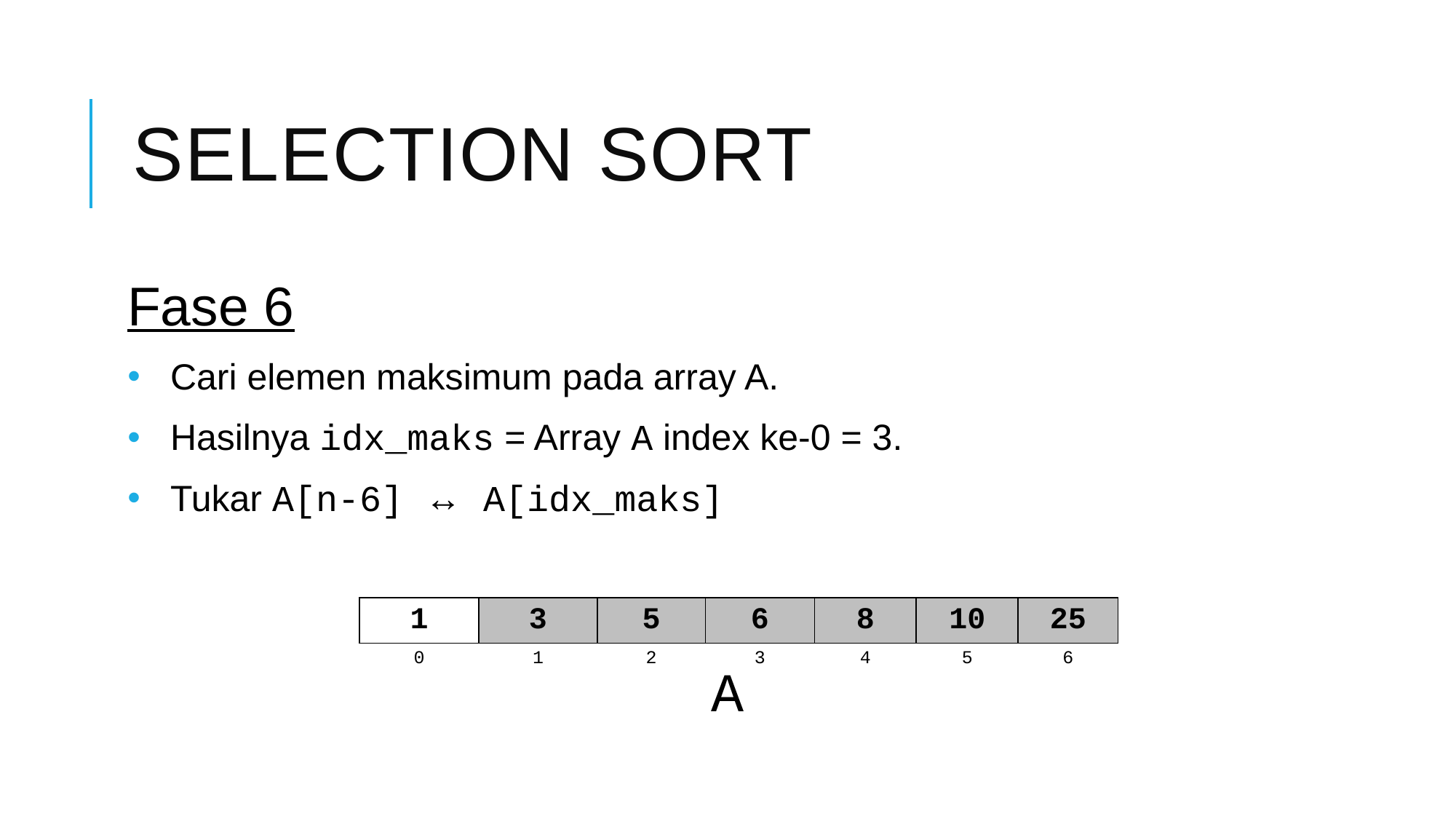

# selection sort
Fase 6
Cari elemen maksimum pada array A.
Hasilnya idx_maks = Array A index ke-0 = 3.
Tukar A[n-6] ↔ A[idx_maks]
| 1 | 3 | 5 | 6 | 8 | 10 | 25 |
| --- | --- | --- | --- | --- | --- | --- |
| 0 | 1 | 2 | 3 | 4 | 5 | 6 |
A